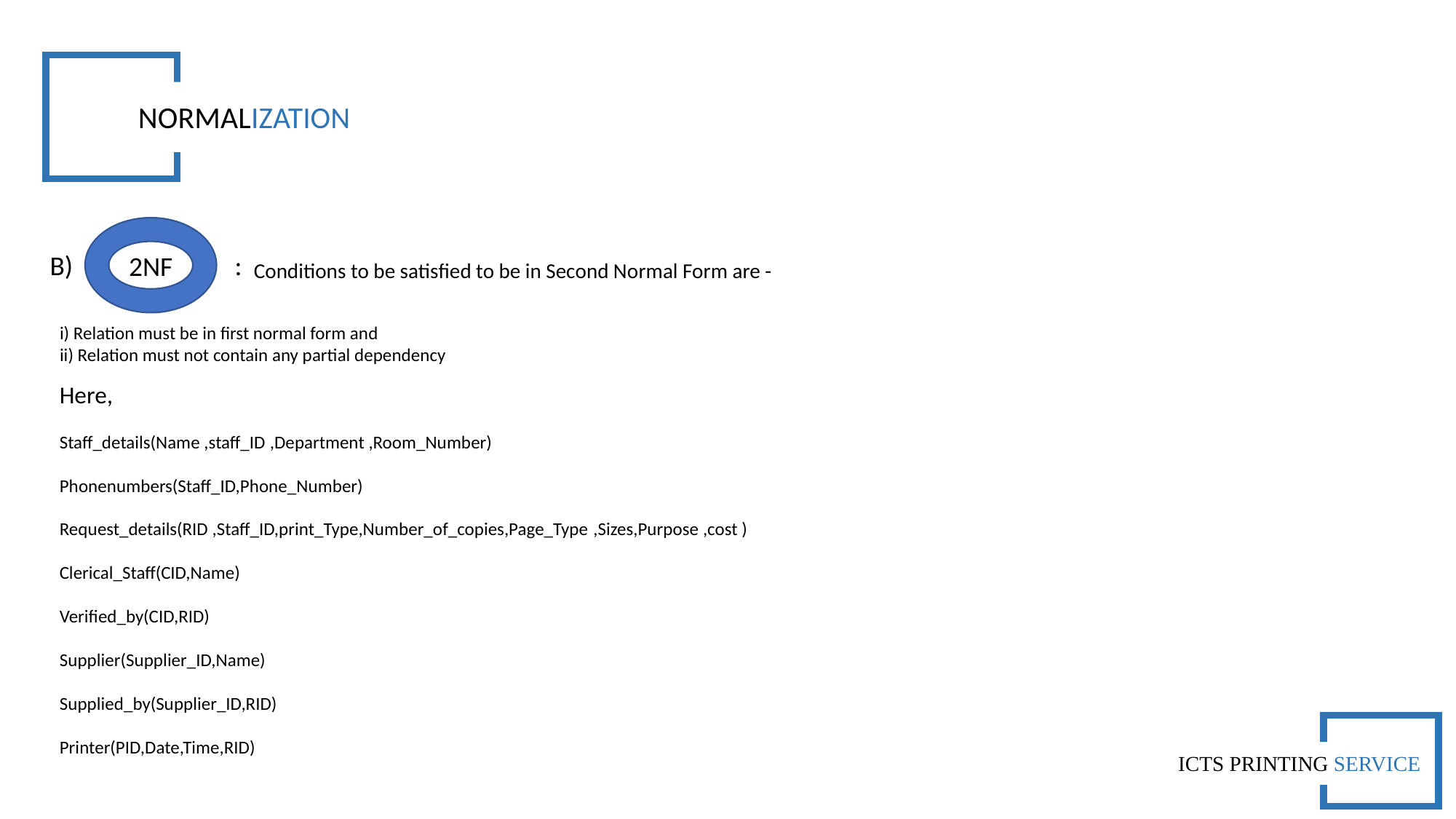

D
NORMALIZATION
2NF
B)
:
Conditions to be satisfied to be in Second Normal Form are -

i) Relation must be in first normal form and
ii) Relation must not contain any partial dependency

Here,

Staff_details(Name ,staff_ID ,Department ,Room_Number)

Phonenumbers(Staff_ID,Phone_Number)

Request_details(RID ,Staff_ID,print_Type,Number_of_copies,Page_Type ,Sizes,Purpose ,cost )

Clerical_Staff(CID,Name)

Verified_by(CID,RID)

Supplier(Supplier_ID,Name)

Supplied_by(Supplier_ID,RID)

Printer(PID,Date,Time,RID)

ICTS PRINTING SERVICE